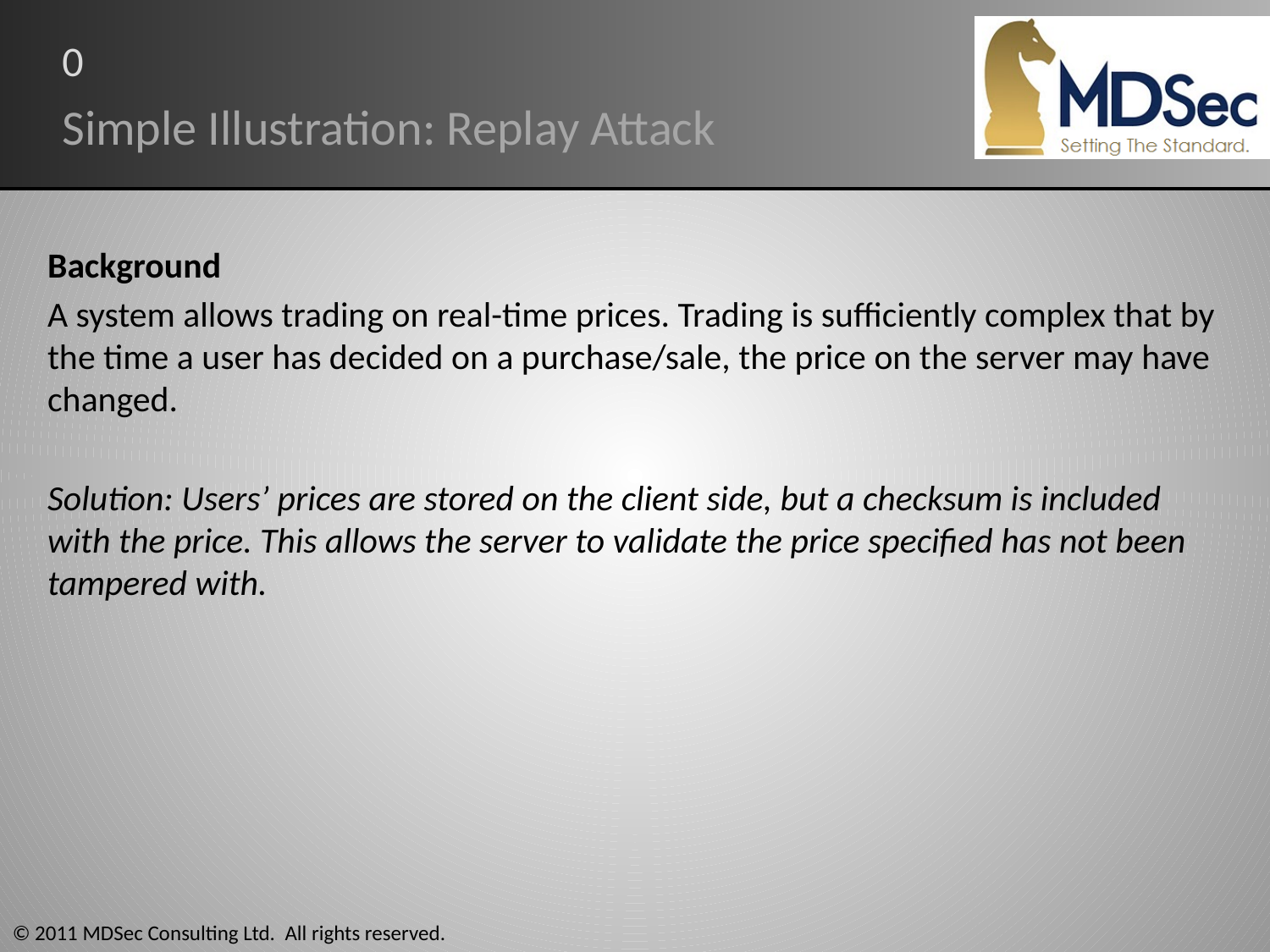

# 0
Simple Illustration: Replay Attack
Background
A system allows trading on real-time prices. Trading is sufficiently complex that by the time a user has decided on a purchase/sale, the price on the server may have changed.

Solution: Users’ prices are stored on the client side, but a checksum is included with the price. This allows the server to validate the price specified has not been tampered with.